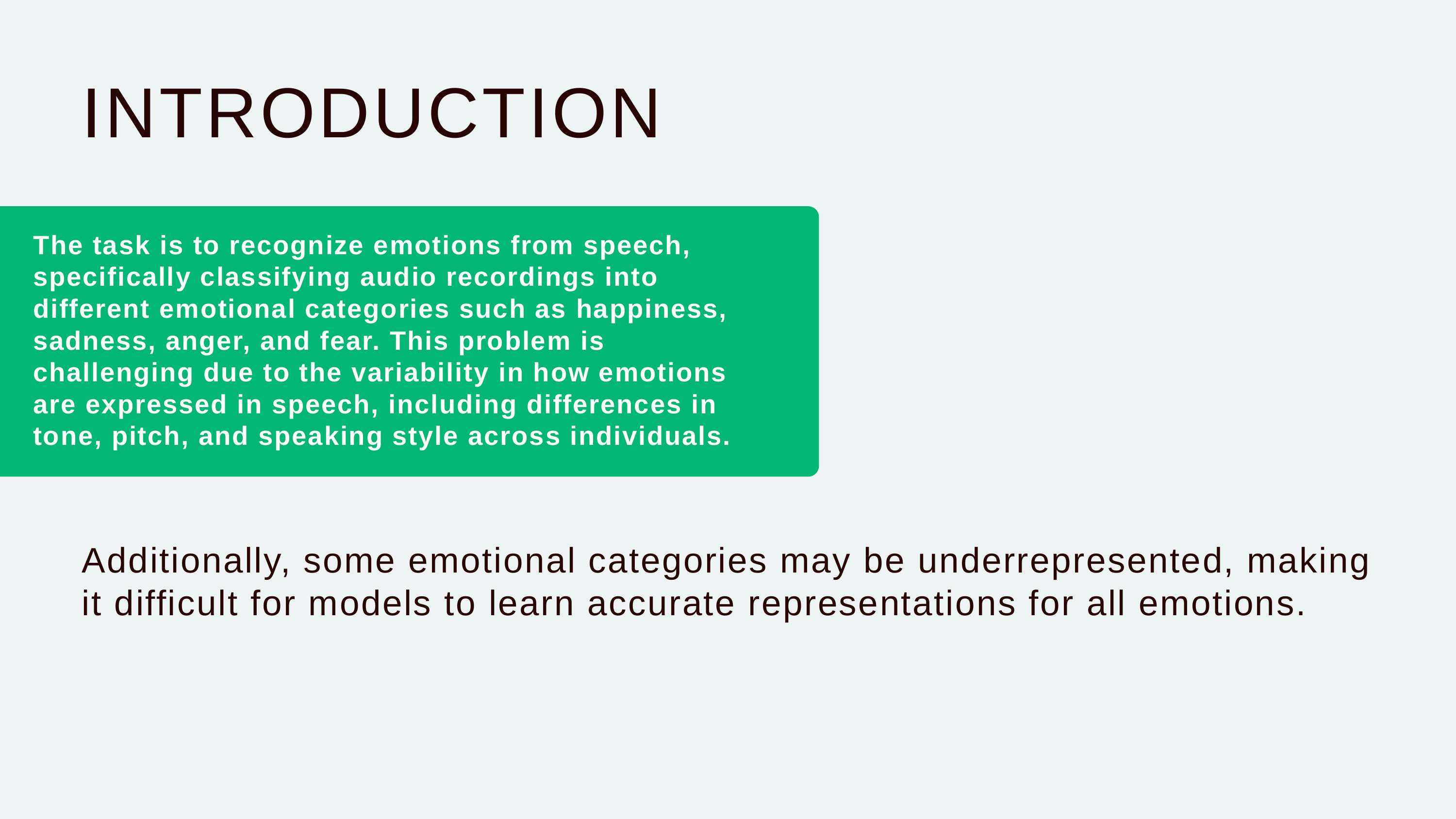

INTRODUCTION

The task is to recognize emotions from speech, specifically classifying audio recordings into different emotional categories such as happiness, sadness, anger, and fear. This problem is challenging due to the variability in how emotions are expressed in speech, including differences in tone, pitch, and speaking style across individuals.
Additionally, some emotional categories may be underrepresented, making it difficult for models to learn accurate representations for all emotions.